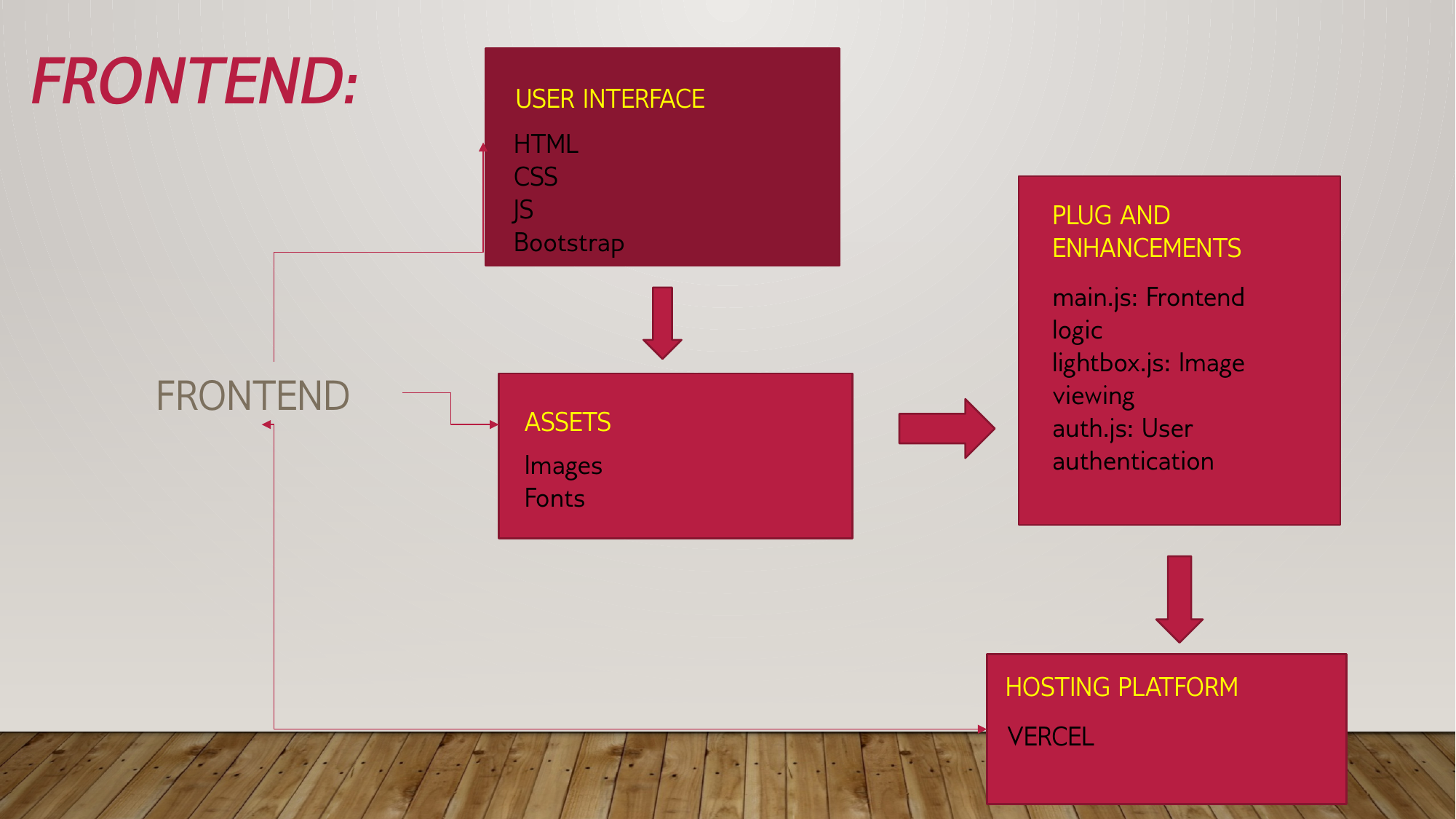

FRONTEND:

USER INTERFACE
HTML
CSS
JS
Bootstrap

PLUG AND ENHANCEMENTS
main.js: Frontend   logic               lightbox.js: Image viewing
auth.js: User       authentication

FRONTEND

ASSETS

Images
Fonts

HOSTING PLATFORM
VERCEL